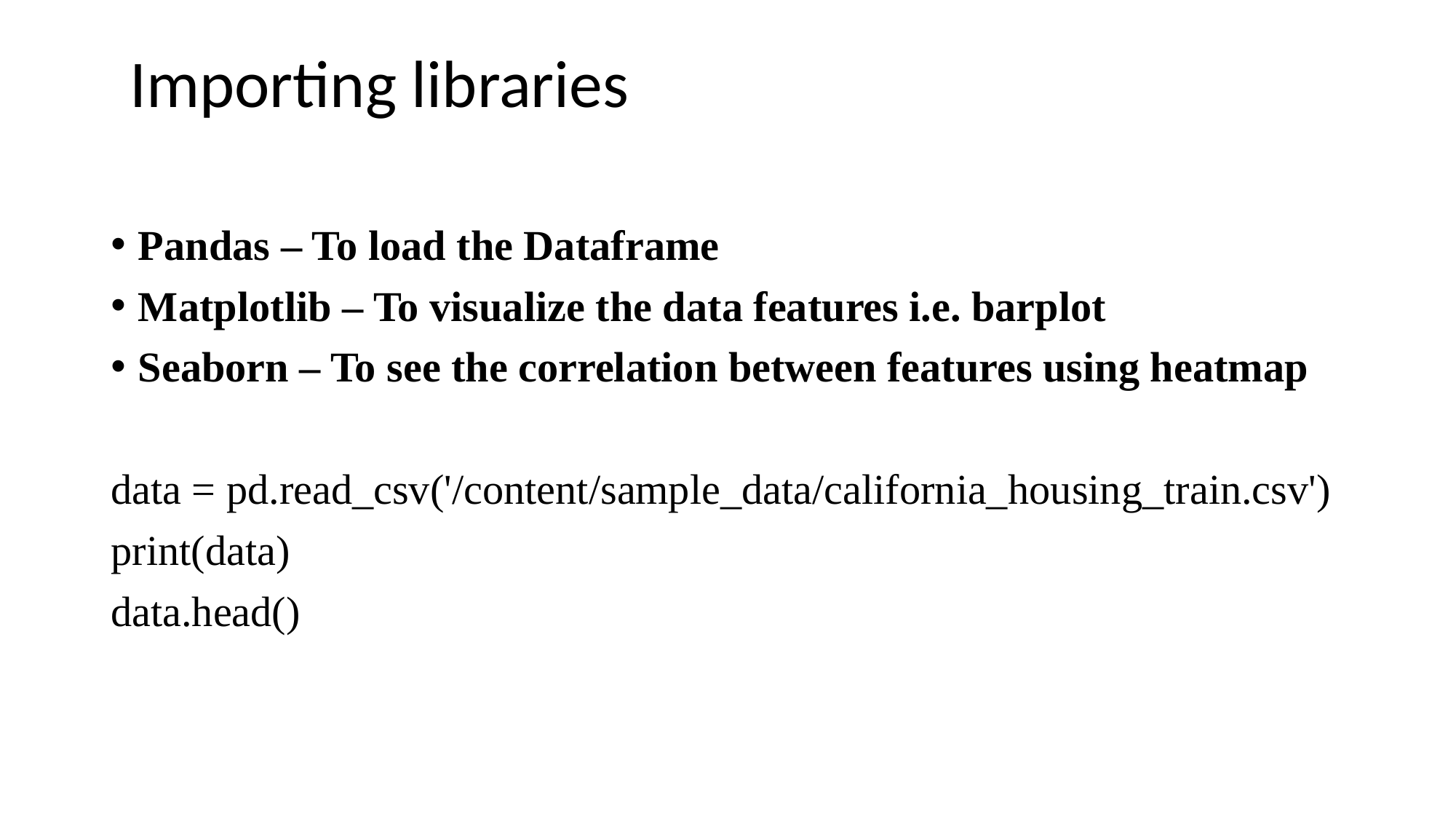

# Importing libraries
Pandas – To load the Dataframe
Matplotlib – To visualize the data features i.e. barplot
Seaborn – To see the correlation between features using heatmap

data = pd.read_csv('/content/sample_data/california_housing_train.csv')
print(data)
data.head()